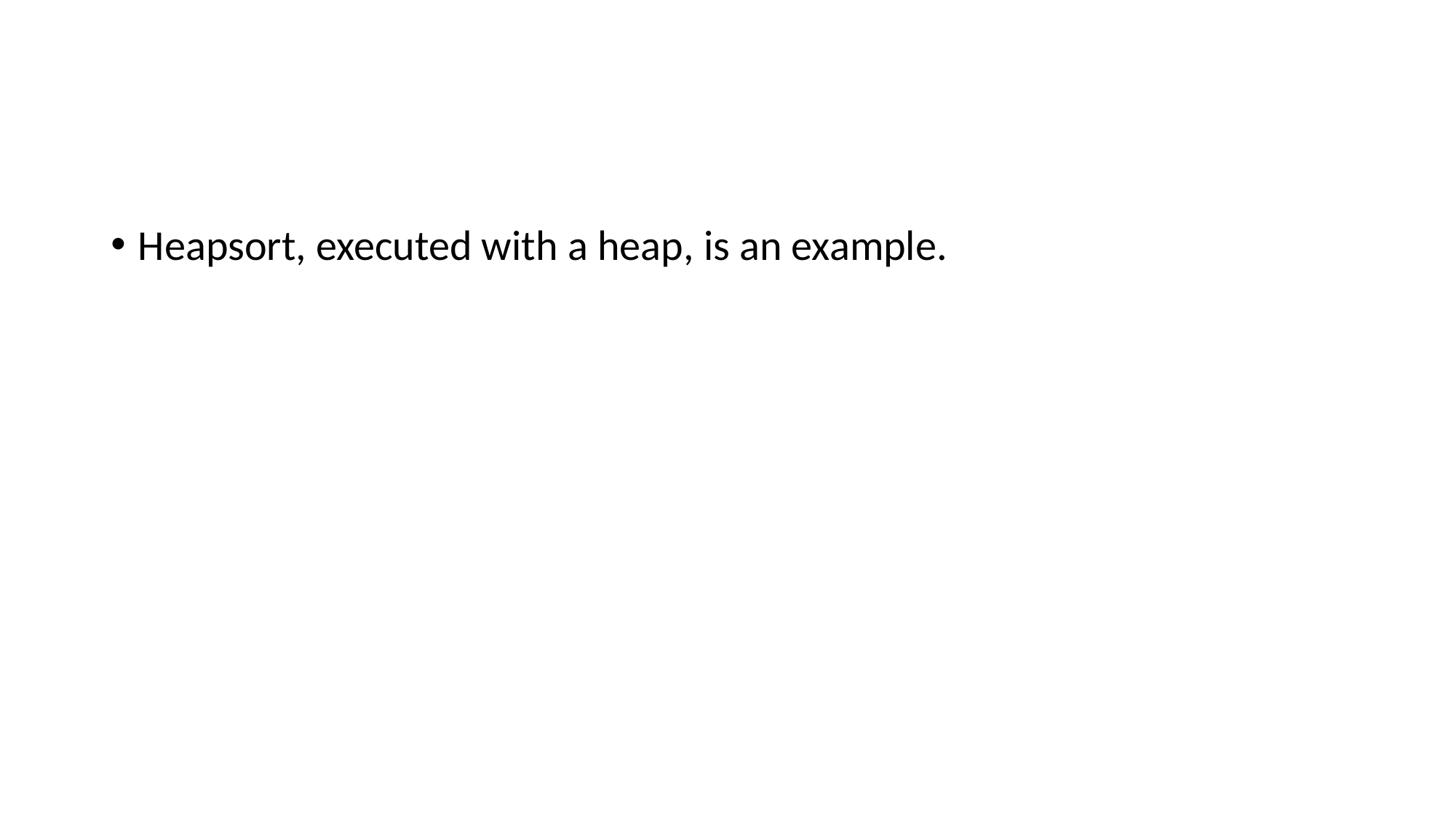

#
Heapsort, executed with a heap, is an example.